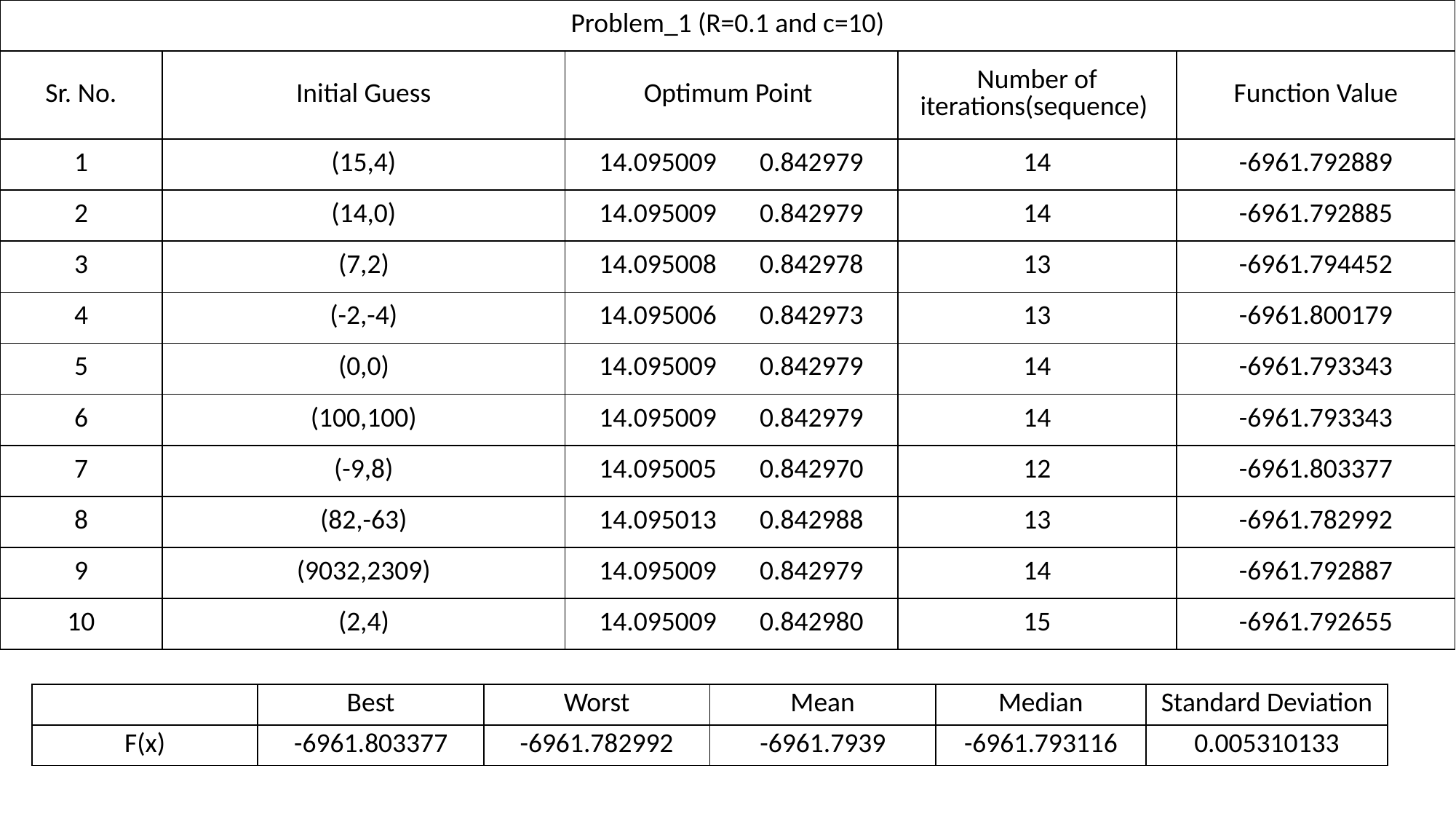

| Problem\_1 (R=0.1 and c=10) |  |  |  |  |
| --- | --- | --- | --- | --- |
| Sr. No. | Initial Guess | Optimum Point | Number of iterations(sequence) | Function Value |
| 1 | (15,4) | 14.095009 0.842979 | 14 | -6961.792889 |
| 2 | (14,0) | 14.095009 0.842979 | 14 | -6961.792885 |
| 3 | (7,2) | 14.095008 0.842978 | 13 | -6961.794452 |
| 4 | (-2,-4) | 14.095006 0.842973 | 13 | -6961.800179 |
| 5 | (0,0) | 14.095009 0.842979 | 14 | -6961.793343 |
| 6 | (100,100) | 14.095009 0.842979 | 14 | -6961.793343 |
| 7 | (-9,8) | 14.095005 0.842970 | 12 | -6961.803377 |
| 8 | (82,-63) | 14.095013 0.842988 | 13 | -6961.782992 |
| 9 | (9032,2309) | 14.095009 0.842979 | 14 | -6961.792887 |
| 10 | (2,4) | 14.095009 0.842980 | 15 | -6961.792655 |
|  | Best | Worst | Mean | Median | Standard Deviation |
| --- | --- | --- | --- | --- | --- |
| F(x) | -6961.803377 | -6961.782992 | -6961.7939 | -6961.793116 | 0.005310133 |